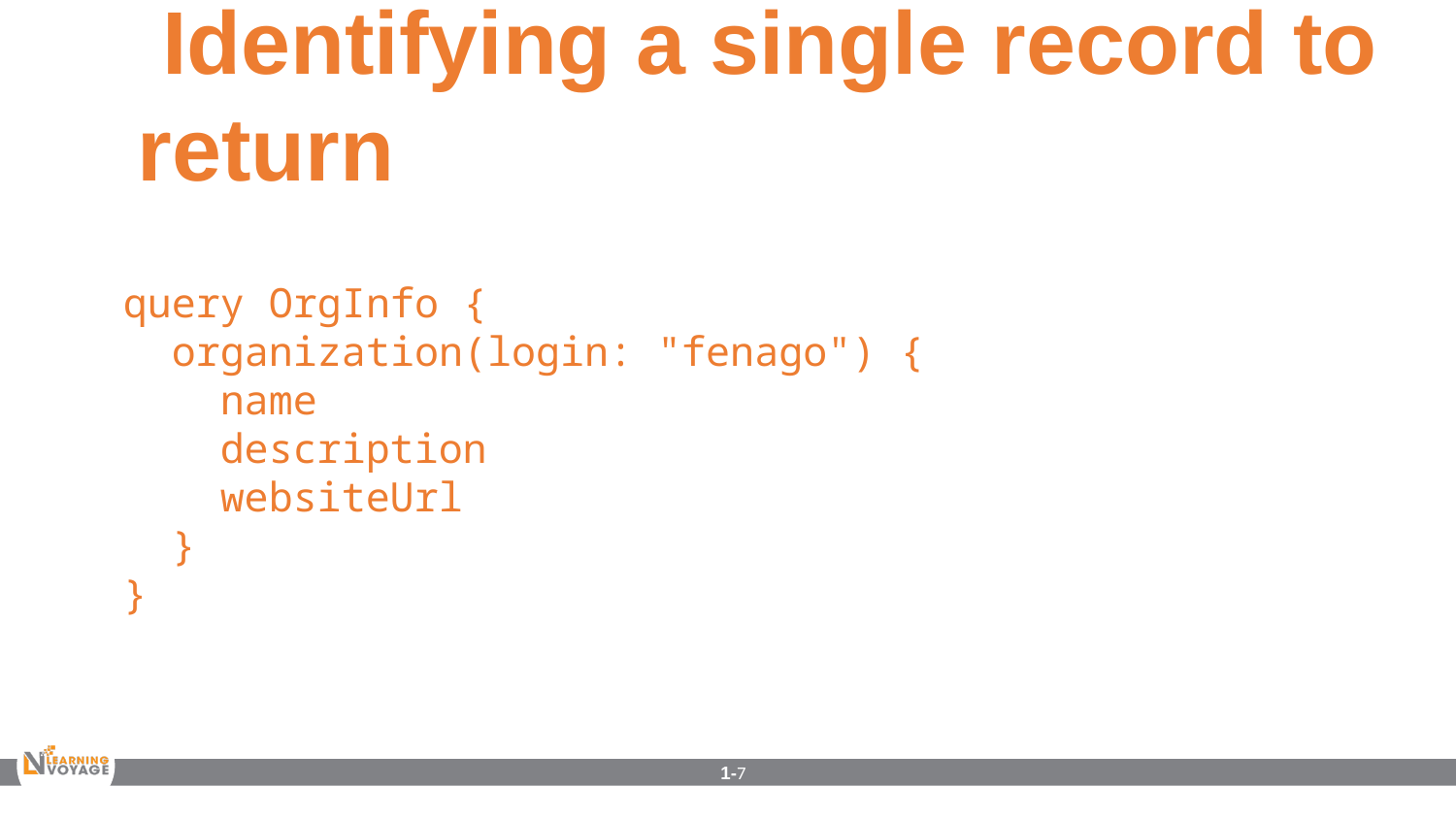

Identifying a single record to return
query OrgInfo {
  organization(login: "fenago") {
    name
    description
    websiteUrl
  }
}
1-7